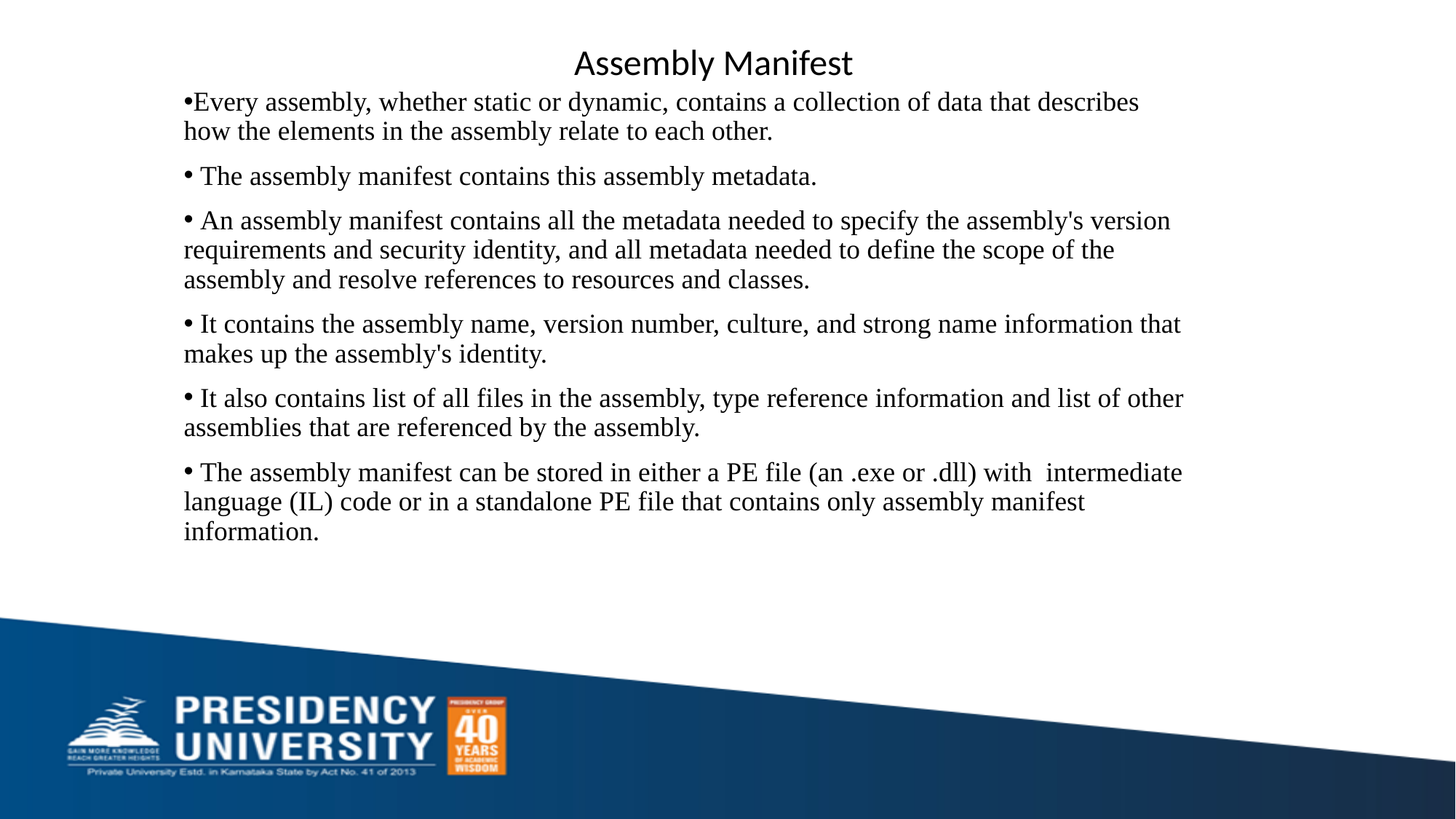

Assembly Manifest
Every assembly, whether static or dynamic, contains a collection of data that describes how the elements in the assembly relate to each other.
 The assembly manifest contains this assembly metadata.
 An assembly manifest contains all the metadata needed to specify the assembly's version requirements and security identity, and all metadata needed to define the scope of the assembly and resolve references to resources and classes.
 It contains the assembly name, version number, culture, and strong name information that  makes up the assembly's identity.
 It also contains list of all files in the assembly, type reference information and list of other assemblies that are referenced by the assembly.
 The assembly manifest can be stored in either a PE file (an .exe or .dll) with  intermediate language (IL) code or in a standalone PE file that contains only assembly manifest information.